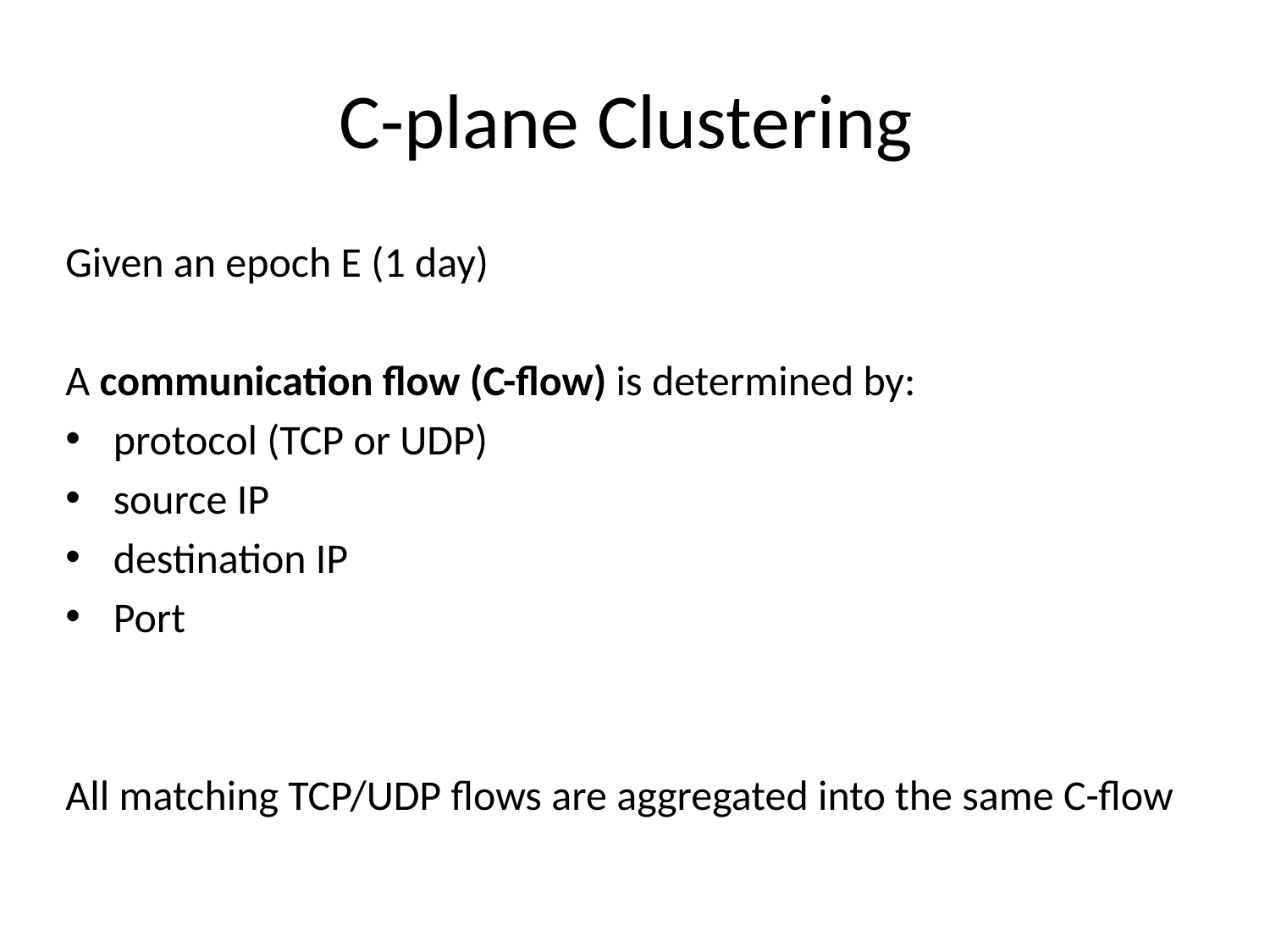

# C-plane Clustering

Given an epoch E (1 day)

A communication flow (C-flow) is determined by:
protocol (TCP or UDP)
source IP
destination IP
Port

All matching TCP/UDP flows are aggregated into the same C-flow